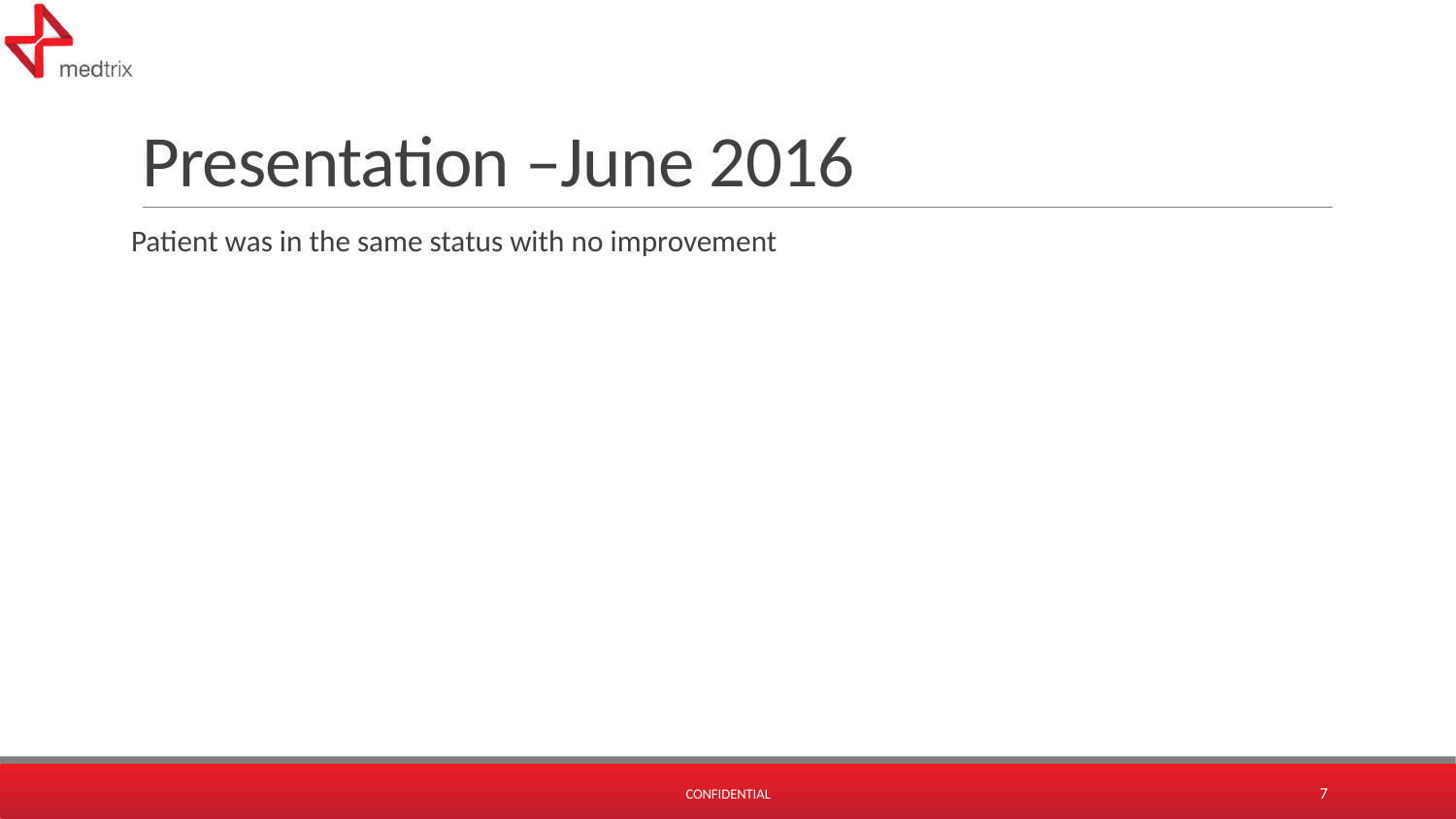

# Presentation –June 2016
Patient was in the same status with no improvement
Confidential
7